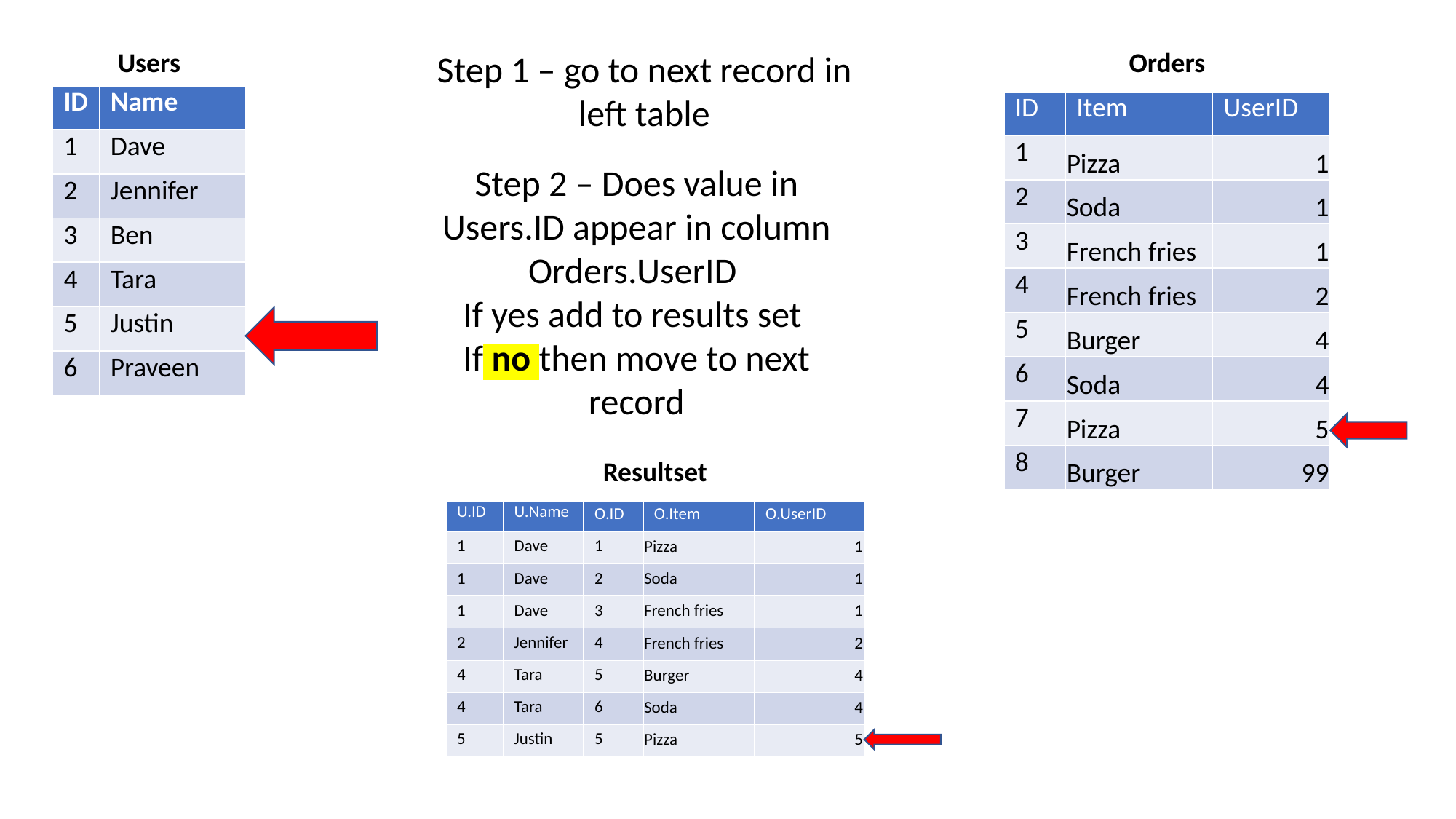

Step 1 – go to next record in left table
| Users |  |
| --- | --- |
| ID | Name |
| 1 | Dave |
| 2 | Jennifer |
| 3 | Ben |
| 4 | Tara |
| 5 | Justin |
| 6 | Praveen |
| Orders |  |  |
| --- | --- | --- |
| ID | Item | UserID |
| 1 | Pizza | 1 |
| 2 | Soda | 1 |
| 3 | French fries | 1 |
| 4 | French fries | 2 |
| 5 | Burger | 4 |
| 6 | Soda | 4 |
| 7 | Pizza | 5 |
| 8 | Burger | 99 |
Step 2 – Does value in Users.ID appear in column
Orders.UserID
If yes add to results set
If no then move to next record

| Resultset |  |  |  |  |
| --- | --- | --- | --- | --- |
| U.ID | U.Name | O.ID | O.Item | O.UserID |
| 1 | Dave | 1 | Pizza | 1 |
| 1 | Dave | 2 | Soda | 1 |
| 1 | Dave | 3 | French fries | 1 |
| 2 | Jennifer | 4 | French fries | 2 |
| 4 | Tara | 5 | Burger | 4 |
| 4 | Tara | 6 | Soda | 4 |
| 5 | Justin | 5 | Pizza | 5 |